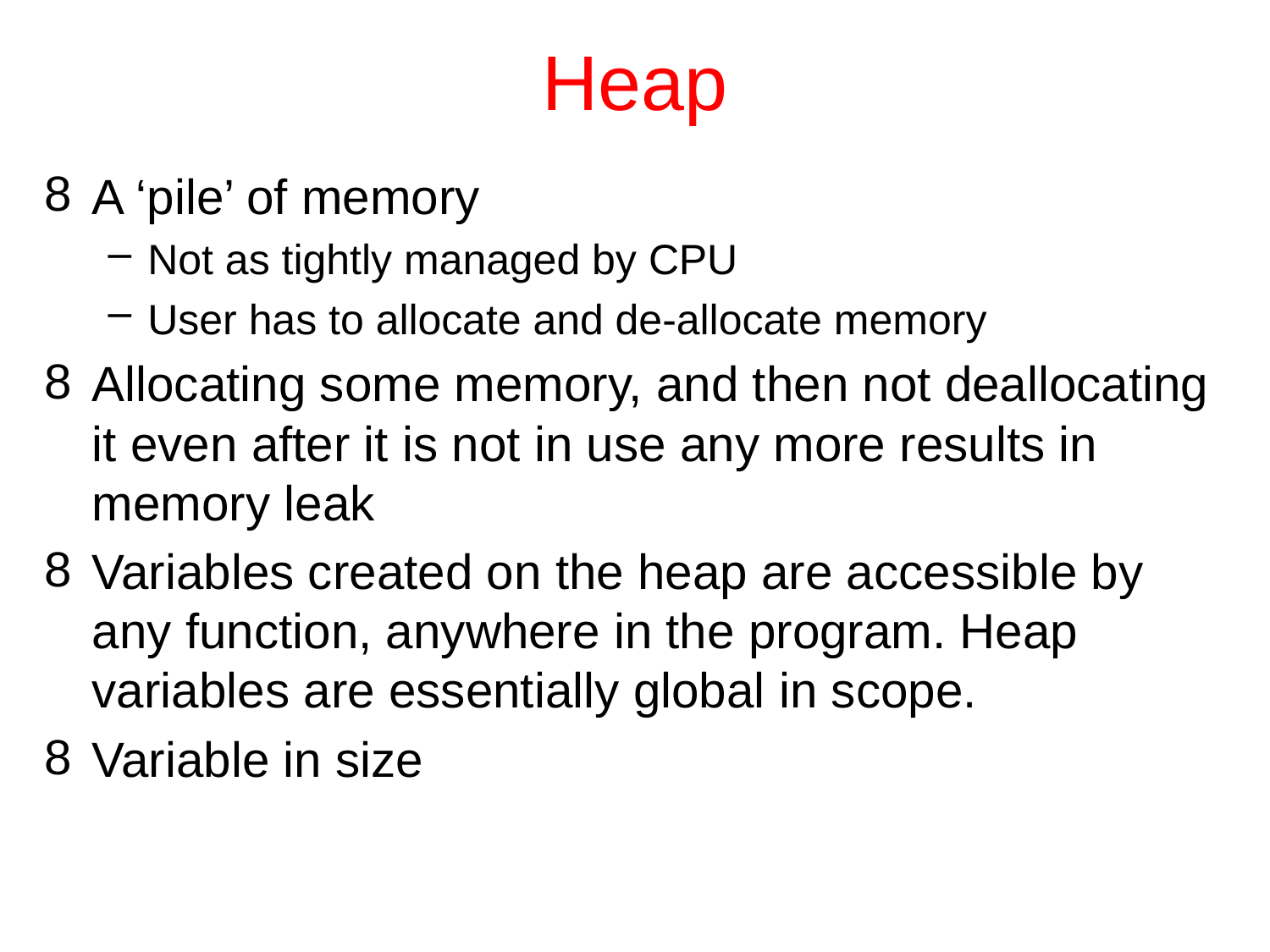

# Heap
A ‘pile’ of memory
Not as tightly managed by CPU
User has to allocate and de-allocate memory
Allocating some memory, and then not deallocating it even after it is not in use any more results in memory leak
Variables created on the heap are accessible by any function, anywhere in the program. Heap variables are essentially global in scope.
Variable in size